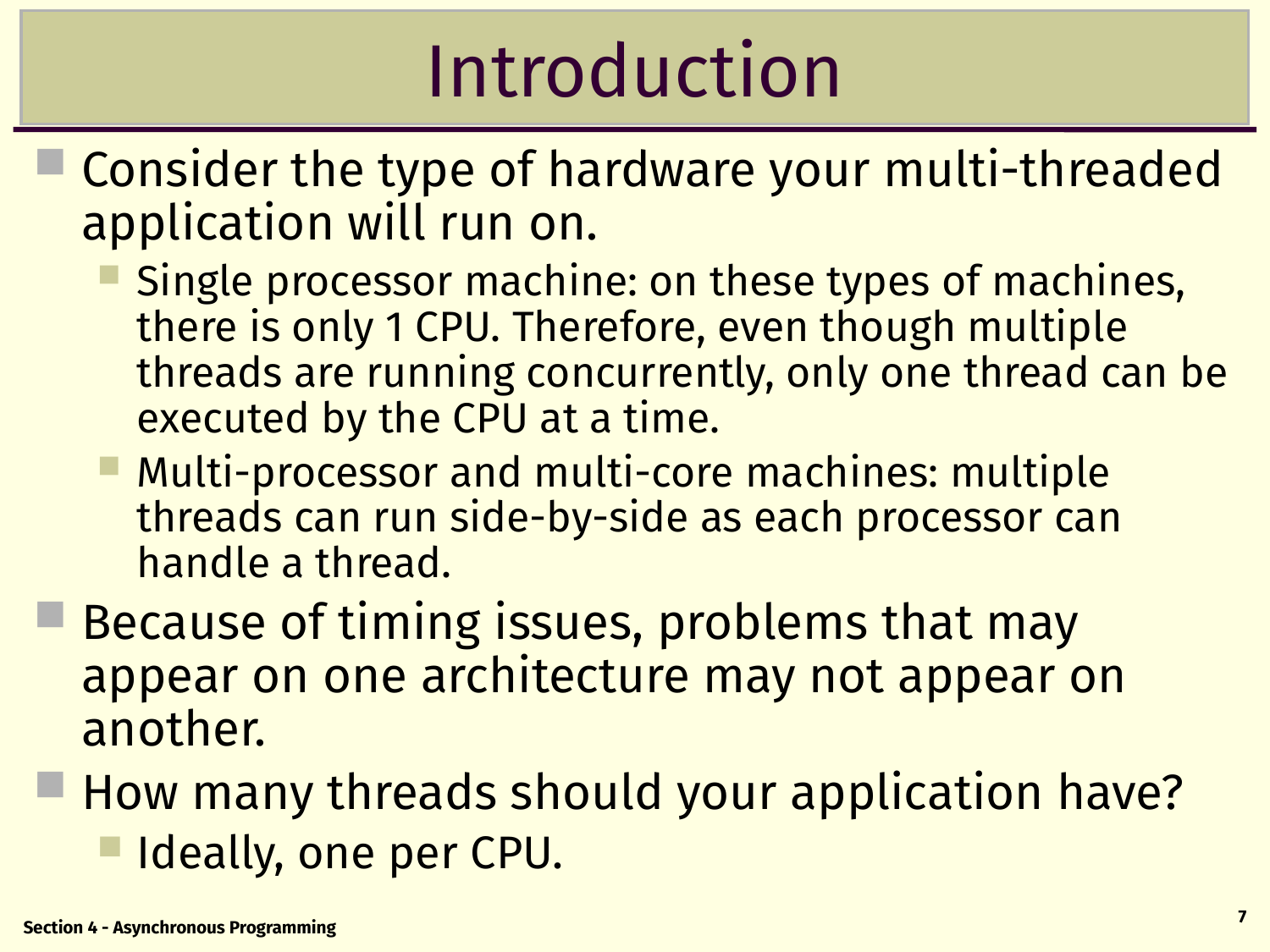

# Introduction
Consider the type of hardware your multi-threaded application will run on.
Single processor machine: on these types of machines, there is only 1 CPU. Therefore, even though multiple threads are running concurrently, only one thread can be executed by the CPU at a time.
Multi-processor and multi-core machines: multiple threads can run side-by-side as each processor can handle a thread.
Because of timing issues, problems that may appear on one architecture may not appear on another.
How many threads should your application have?
Ideally, one per CPU.
7
Section 4 - Asynchronous Programming